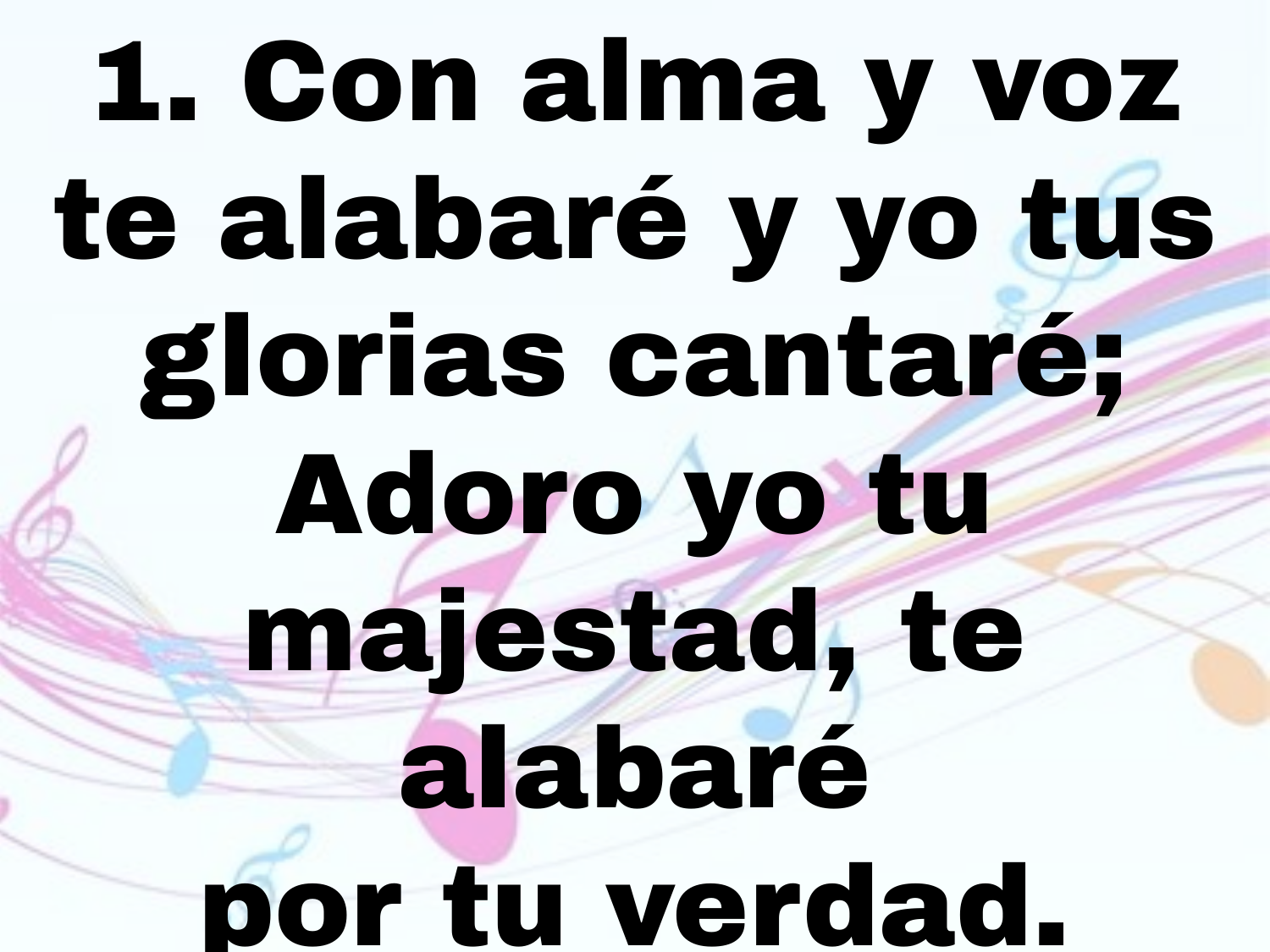

1. Con alma y voz te alabaré y yo tus
glorias cantaré; Adoro yo tu majestad, te alabaré
por tu verdad.